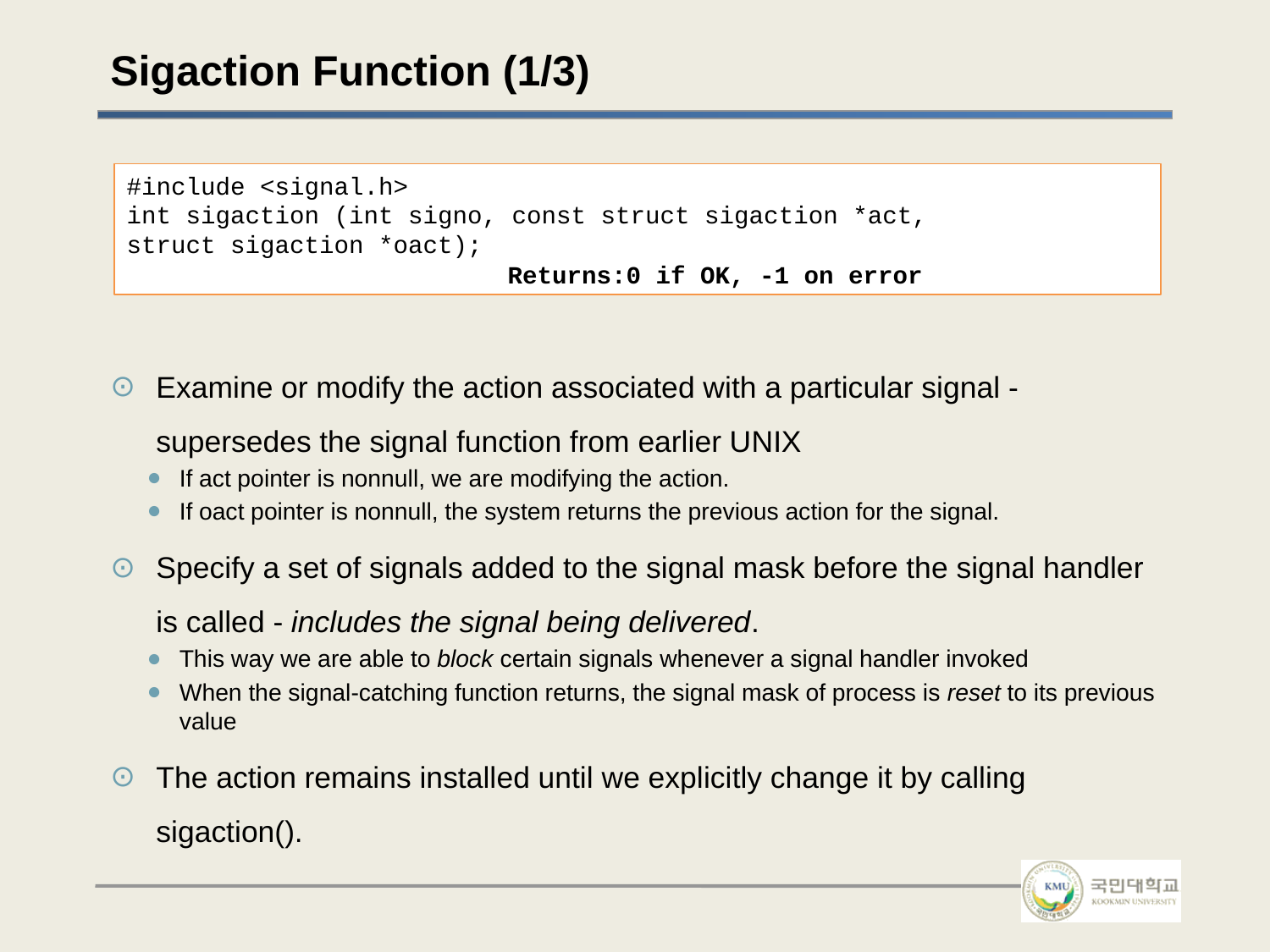

# Sigaction Function (1/3)
#include <signal.h>
int sigaction (int signo, const struct sigaction *act,
struct sigaction *oact);
			Returns:0 if OK, -1 on error
Examine or modify the action associated with a particular signal - supersedes the signal function from earlier UNIX
If act pointer is nonnull, we are modifying the action.
If oact pointer is nonnull, the system returns the previous action for the signal.
Specify a set of signals added to the signal mask before the signal handler is called - includes the signal being delivered.
This way we are able to block certain signals whenever a signal handler invoked
When the signal-catching function returns, the signal mask of process is reset to its previous value
The action remains installed until we explicitly change it by calling sigaction().